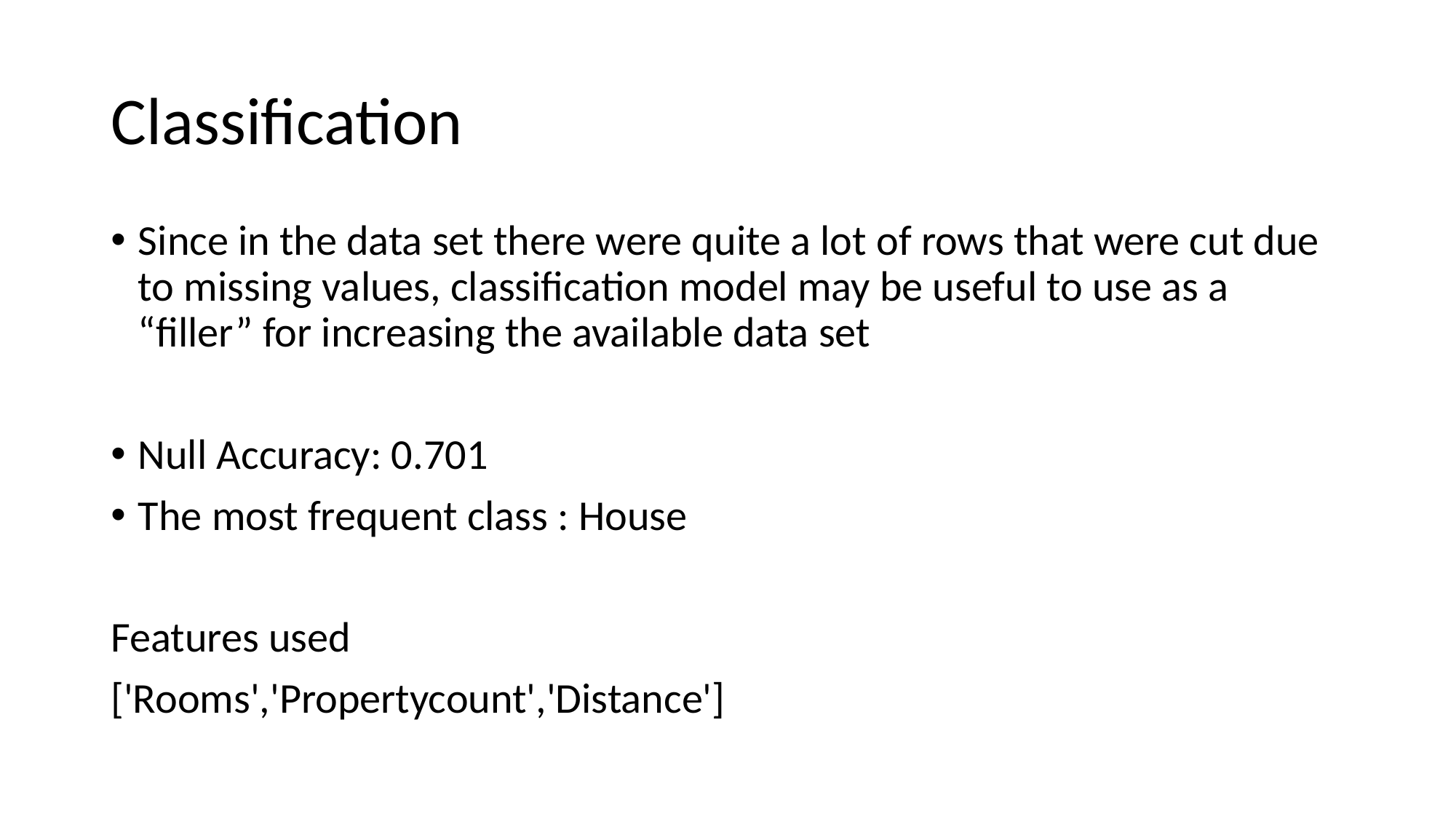

# Classification
Since in the data set there were quite a lot of rows that were cut due to missing values, classification model may be useful to use as a “filler” for increasing the available data set

Null Accuracy: 0.701
The most frequent class : House

Features used
['Rooms','Propertycount','Distance']